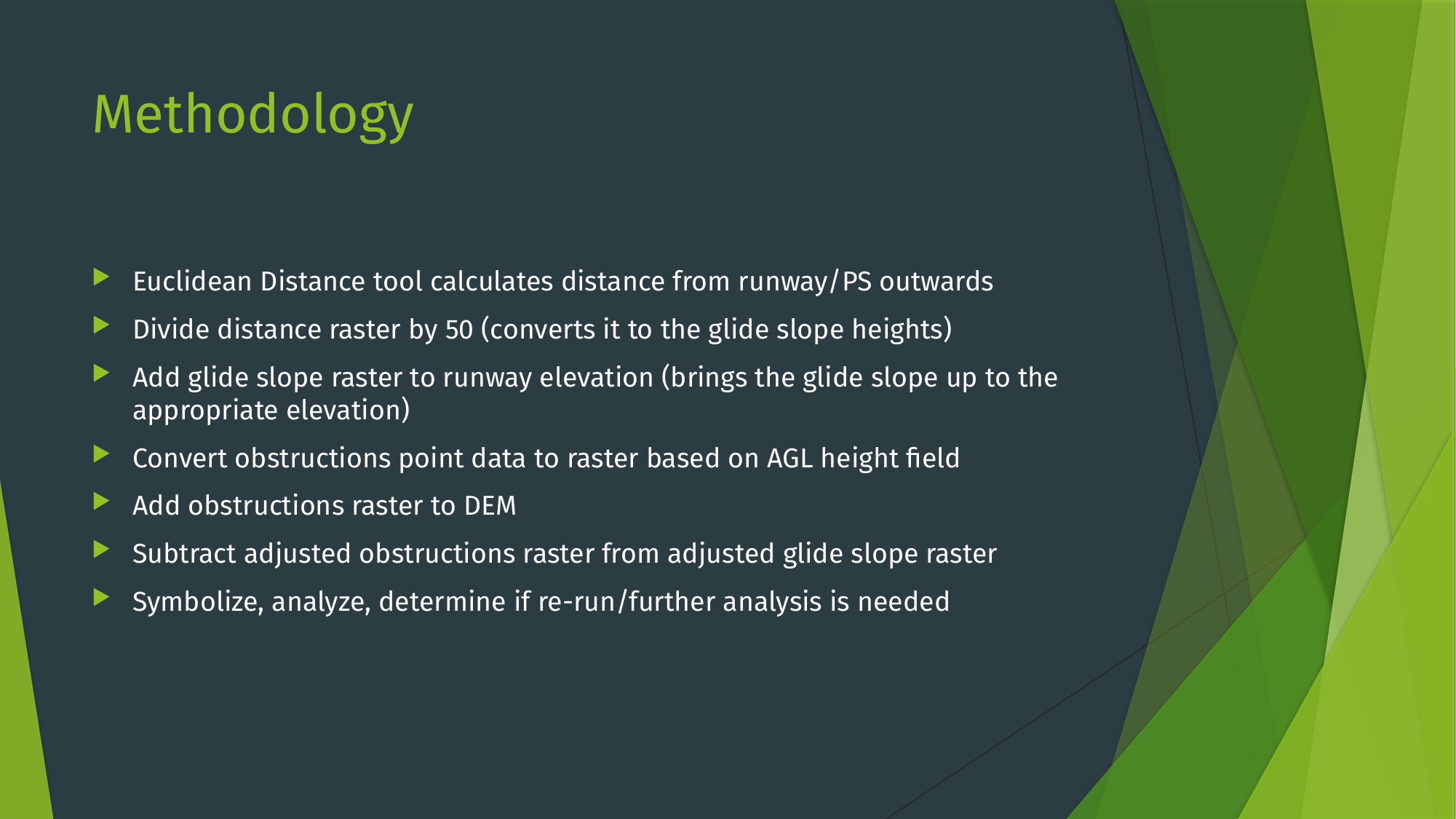

# Methodology
Euclidean Distance tool calculates distance from runway/PS outwards
Divide distance raster by 50 (converts it to the glide slope heights)
Add glide slope raster to runway elevation (brings the glide slope up to the appropriate elevation)
Convert obstructions point data to raster based on AGL height field
Add obstructions raster to DEM
Subtract adjusted obstructions raster from adjusted glide slope raster
Symbolize, analyze, determine if re-run/further analysis is needed